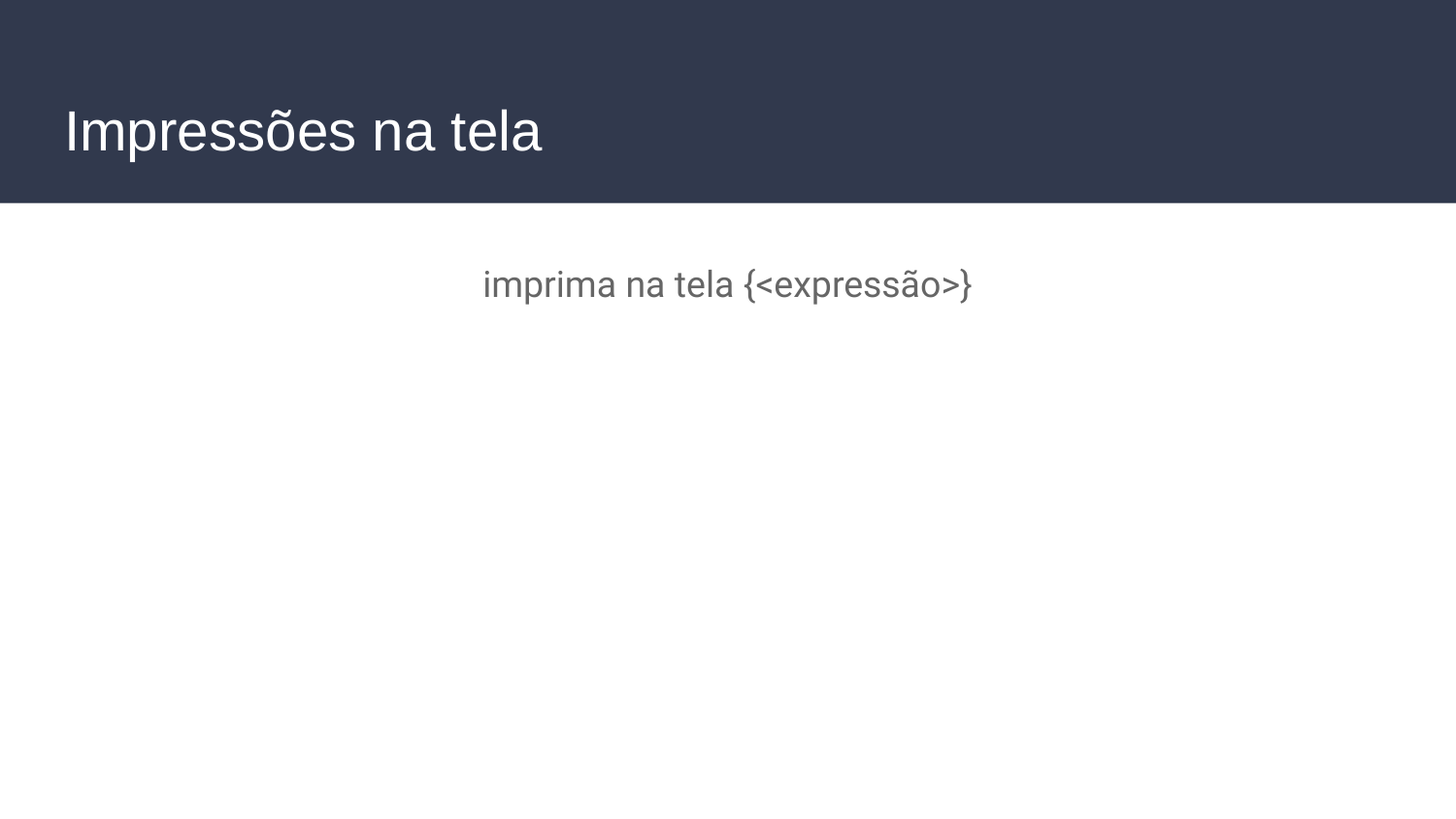

# Impressões na tela
imprima na tela {<expressão>}